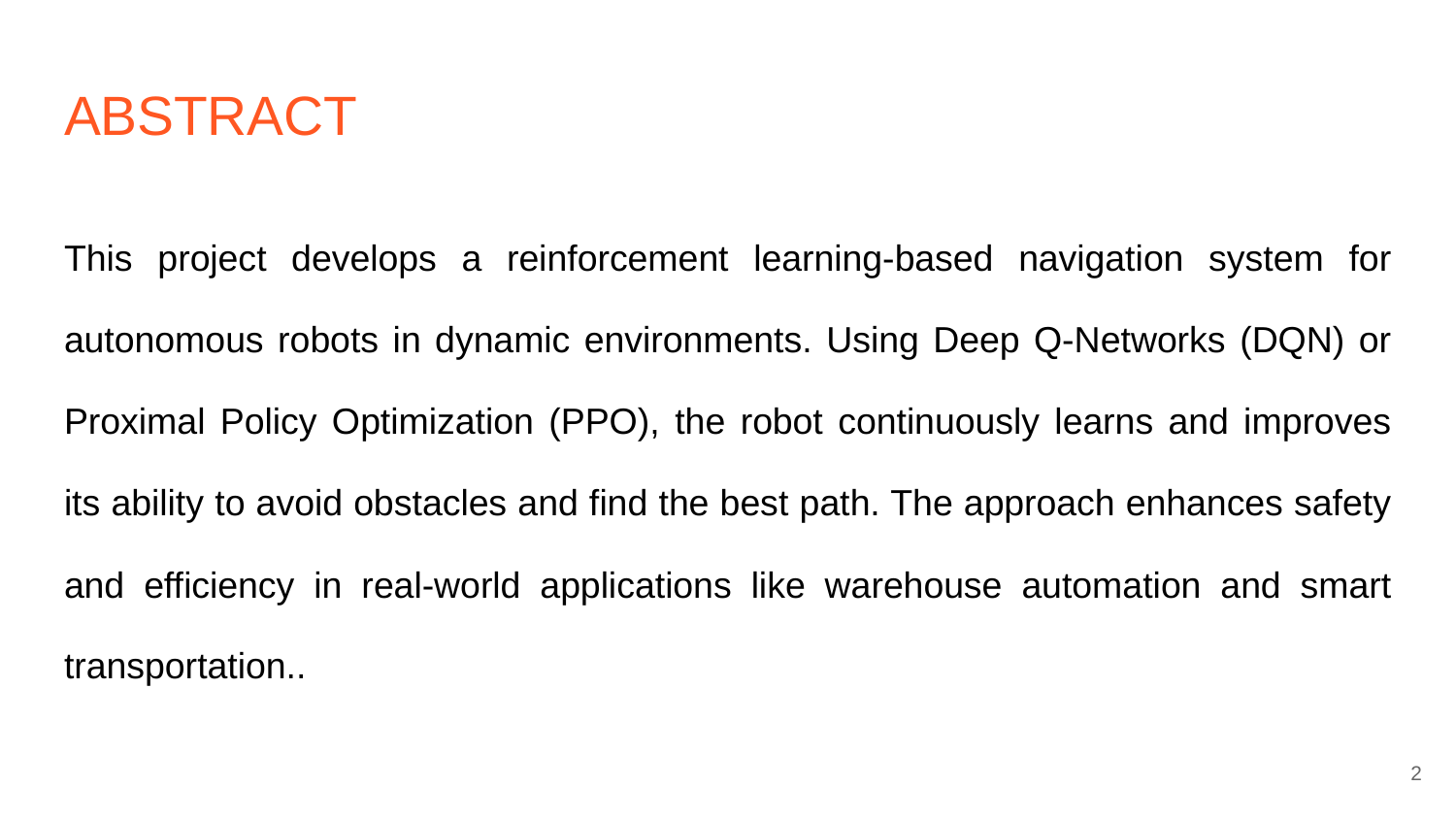

# ABSTRACT
This project develops a reinforcement learning-based navigation system for autonomous robots in dynamic environments. Using Deep Q-Networks (DQN) or Proximal Policy Optimization (PPO), the robot continuously learns and improves its ability to avoid obstacles and find the best path. The approach enhances safety and efficiency in real-world applications like warehouse automation and smart transportation..
2